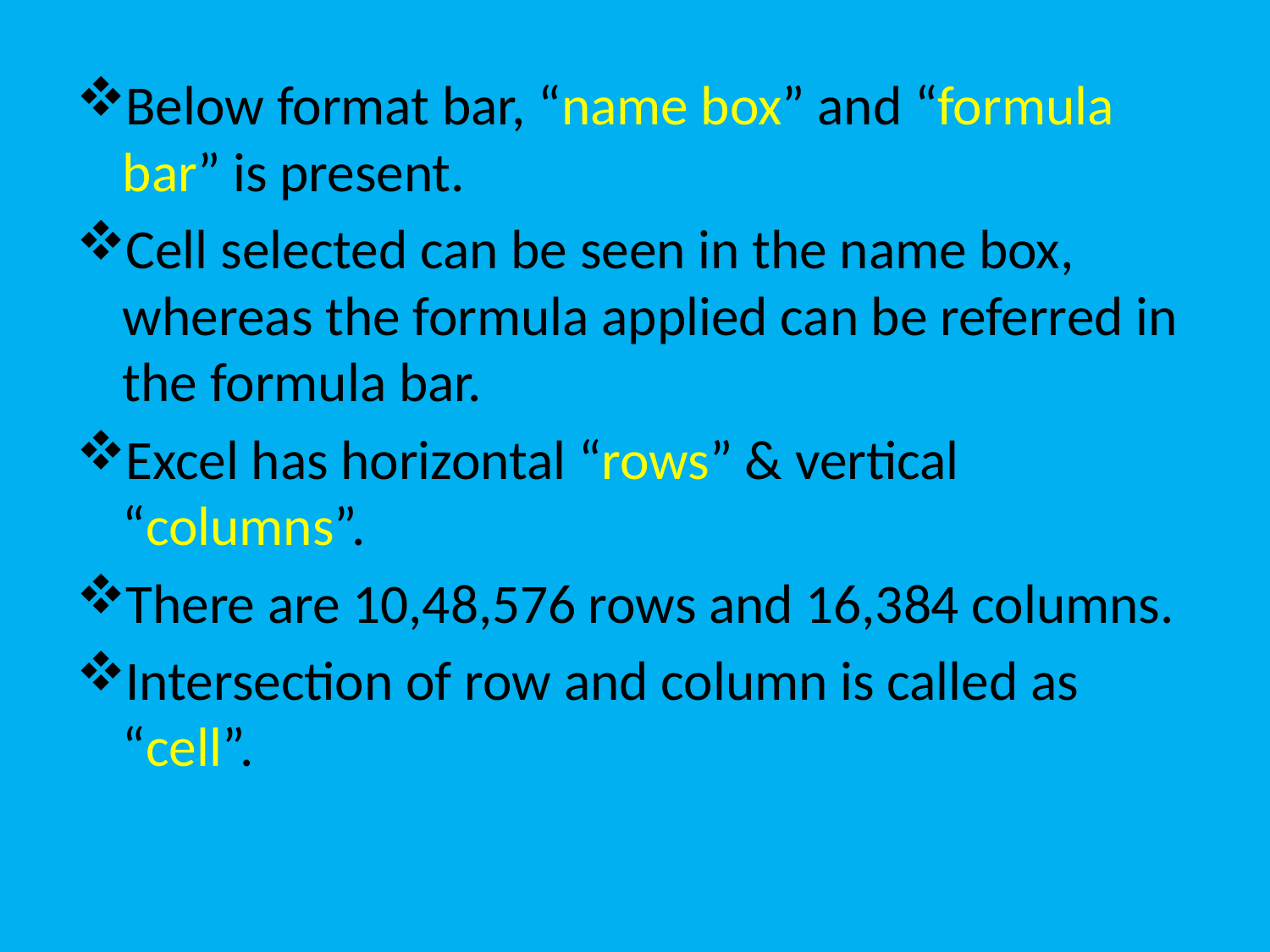

Below format bar, “name box” and “formula bar” is present.
Cell selected can be seen in the name box, whereas the formula applied can be referred in the formula bar.
Excel has horizontal “rows” & vertical “columns”.
There are 10,48,576 rows and 16,384 columns.
Intersection of row and column is called as “cell”.